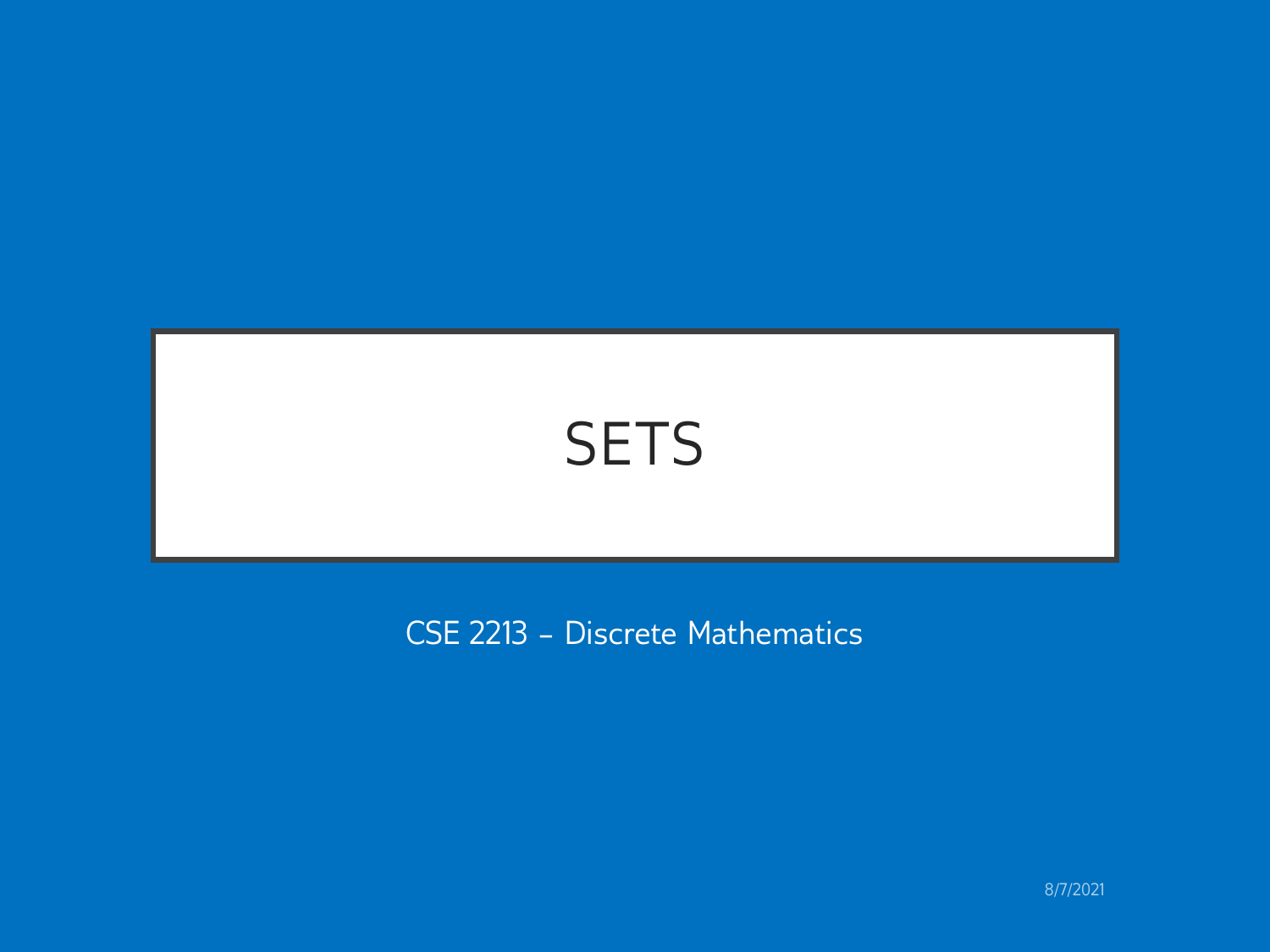

# Sets
CSE 2213 – Discrete Mathematics
8/7/2021